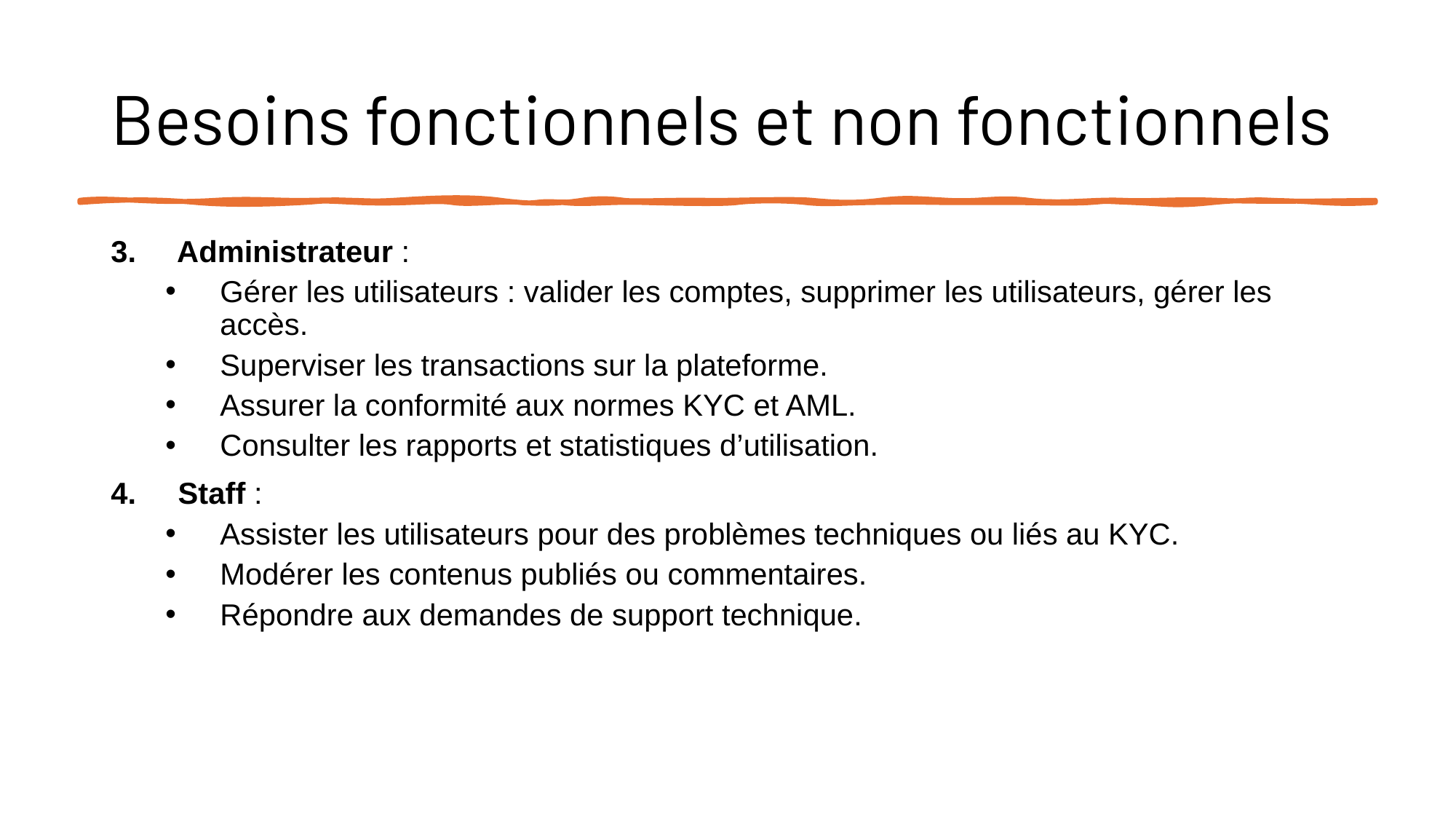

# Besoins fonctionnels et non fonctionnels

3.     Administrateur :
Gérer les utilisateurs : valider les comptes, supprimer les utilisateurs, gérer les accès.
Superviser les transactions sur la plateforme.
Assurer la conformité aux normes KYC et AML.
Consulter les rapports et statistiques d’utilisation.
4.     Staff :
Assister les utilisateurs pour des problèmes techniques ou liés au KYC.
Modérer les contenus publiés ou commentaires.
Répondre aux demandes de support technique.